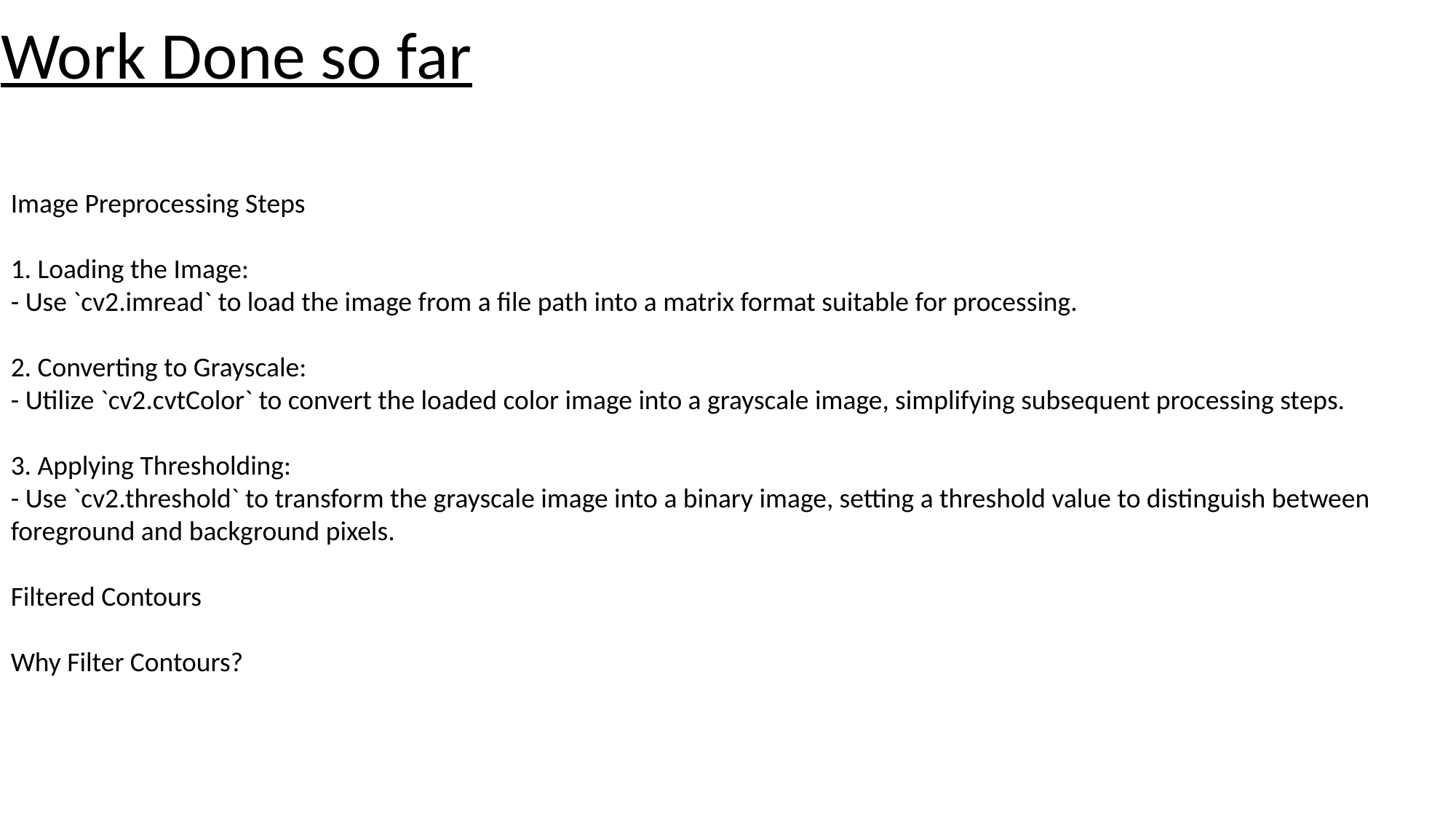

# Work Done so far

Image Preprocessing Steps

1. Loading the Image:
- Use `cv2.imread` to load the image from a file path into a matrix format suitable for processing.

2. Converting to Grayscale:
- Utilize `cv2.cvtColor` to convert the loaded color image into a grayscale image, simplifying subsequent processing steps.

3. Applying Thresholding:
- Use `cv2.threshold` to transform the grayscale image into a binary image, setting a threshold value to distinguish between foreground and background pixels.

Filtered Contours

Why Filter Contours?